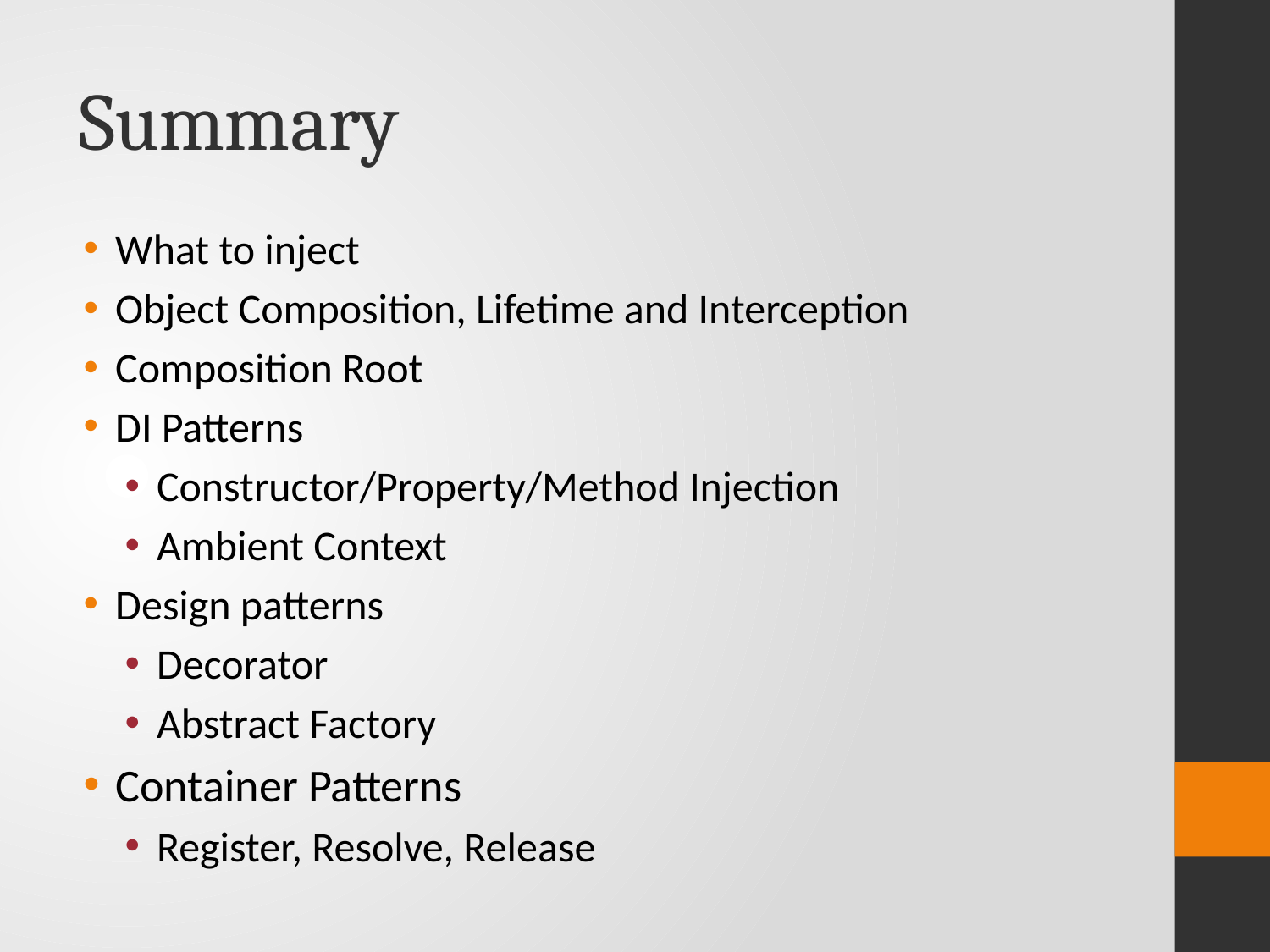

# Summary
What to inject
Object Composition, Lifetime and Interception
Composition Root
DI Patterns
Constructor/Property/Method Injection
Ambient Context
Design patterns
Decorator
Abstract Factory
Container Patterns
Register, Resolve, Release